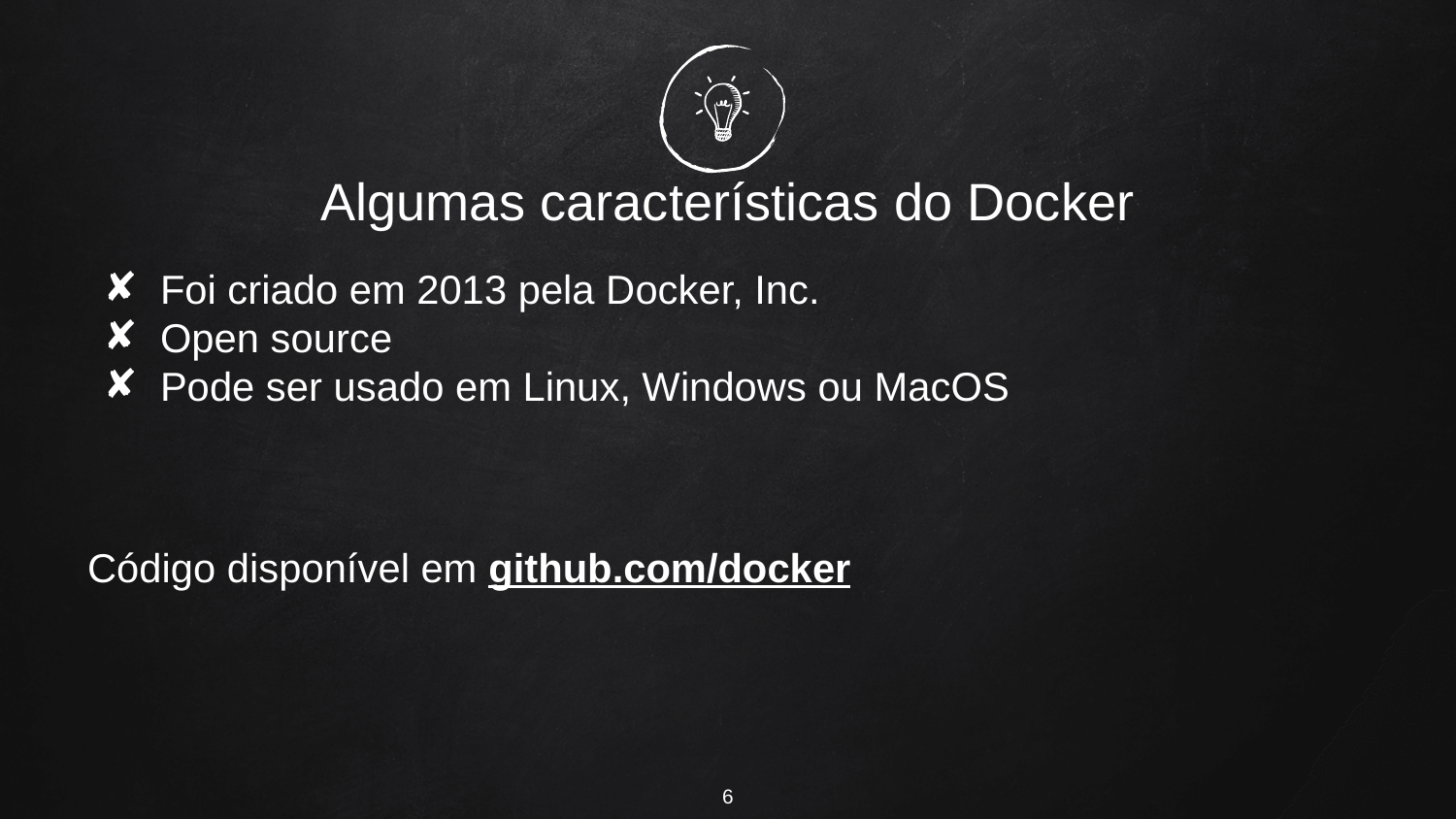

# Algumas características do Docker
Foi criado em 2013 pela Docker, Inc.
Open source
Pode ser usado em Linux, Windows ou MacOS

Código disponível em github.com/docker
6